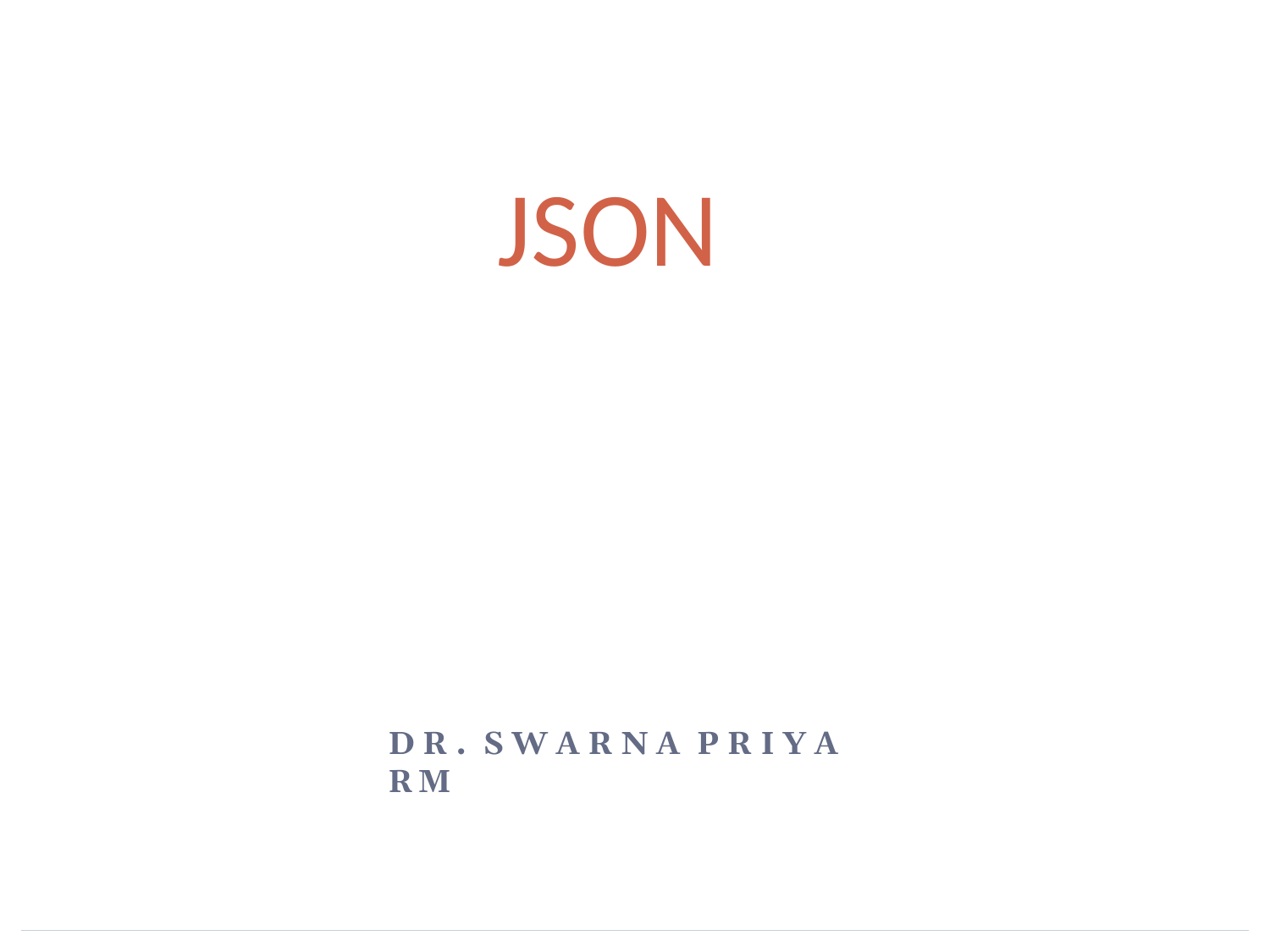

# JSON
D R .  S W A R N A  P R I Y A  RM